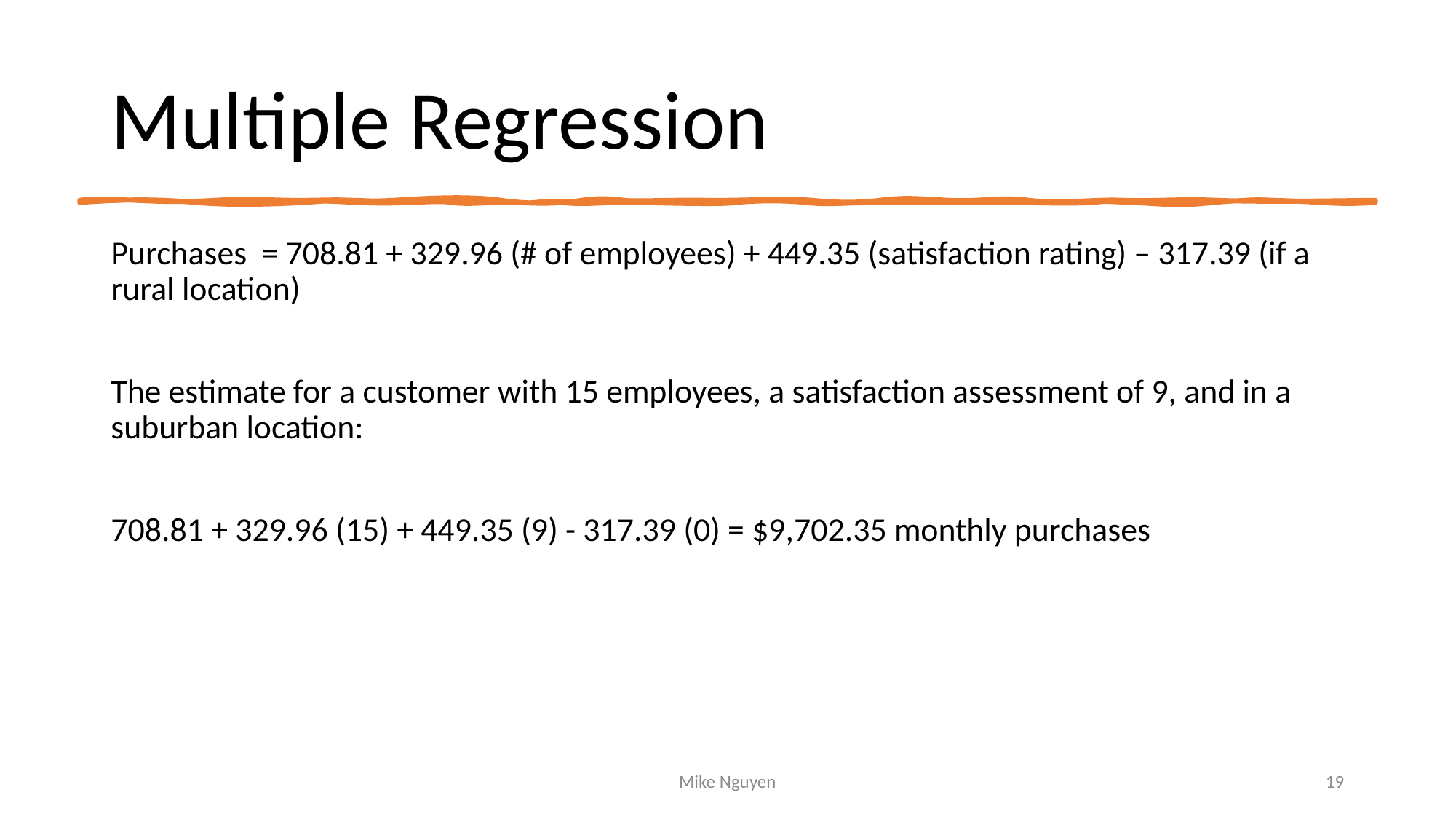

# Multiple Regression

Purchases  = 708.81 + 329.96 (# of employees) + 449.35 (satisfaction rating) – 317.39 (if a rural location)

The estimate for a customer with 15 employees, a satisfaction assessment of 9, and in a suburban location:

708.81 + 329.96 (15) + 449.35 (9) - 317.39 (0) = $9,702.35 monthly purchases

Mike Nguyen
19